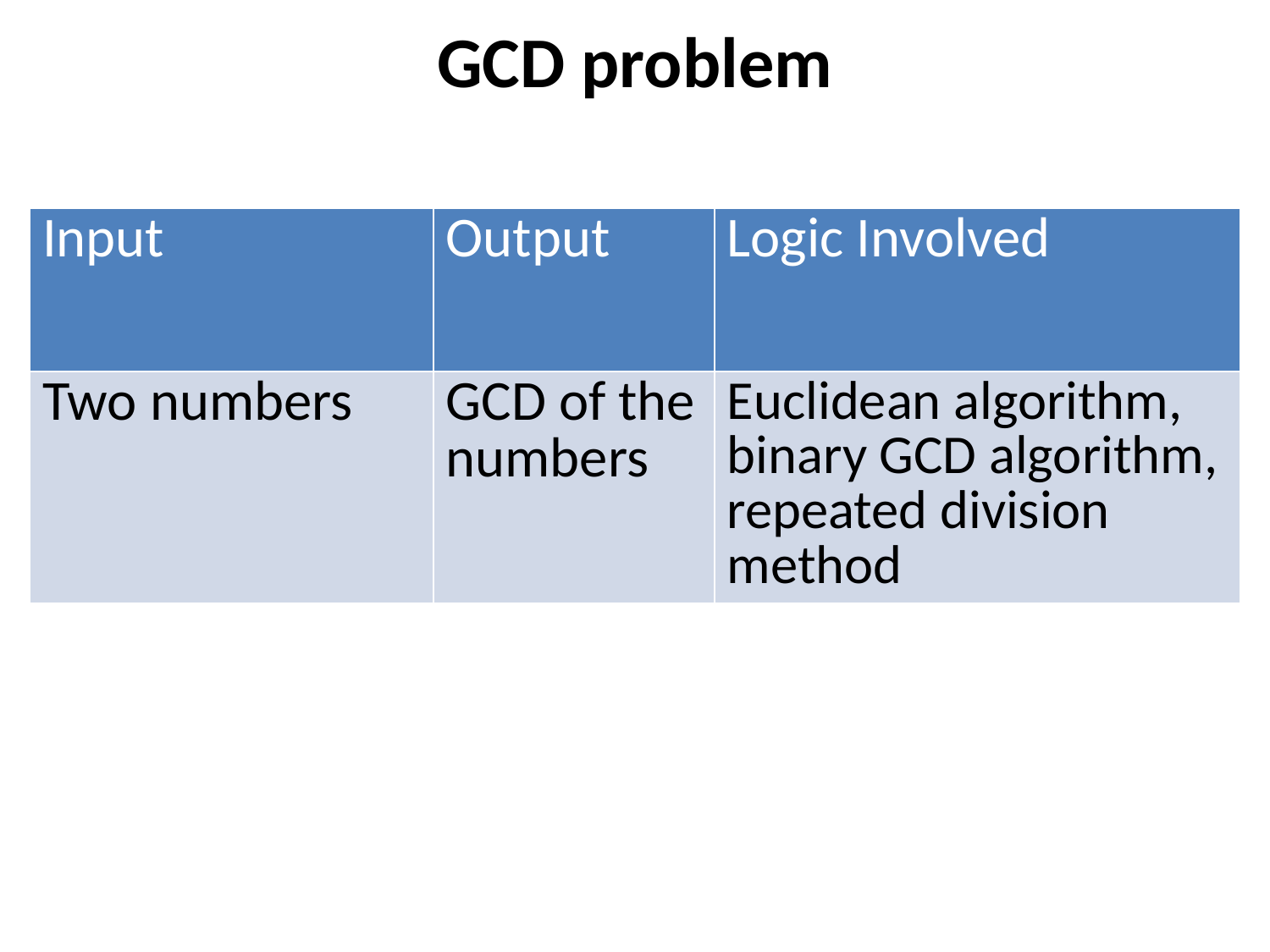

# GCD problem
| Input | Output | Logic Involved |
| --- | --- | --- |
| Two numbers | GCD of the numbers | Euclidean algorithm, binary GCD algorithm, repeated division method |